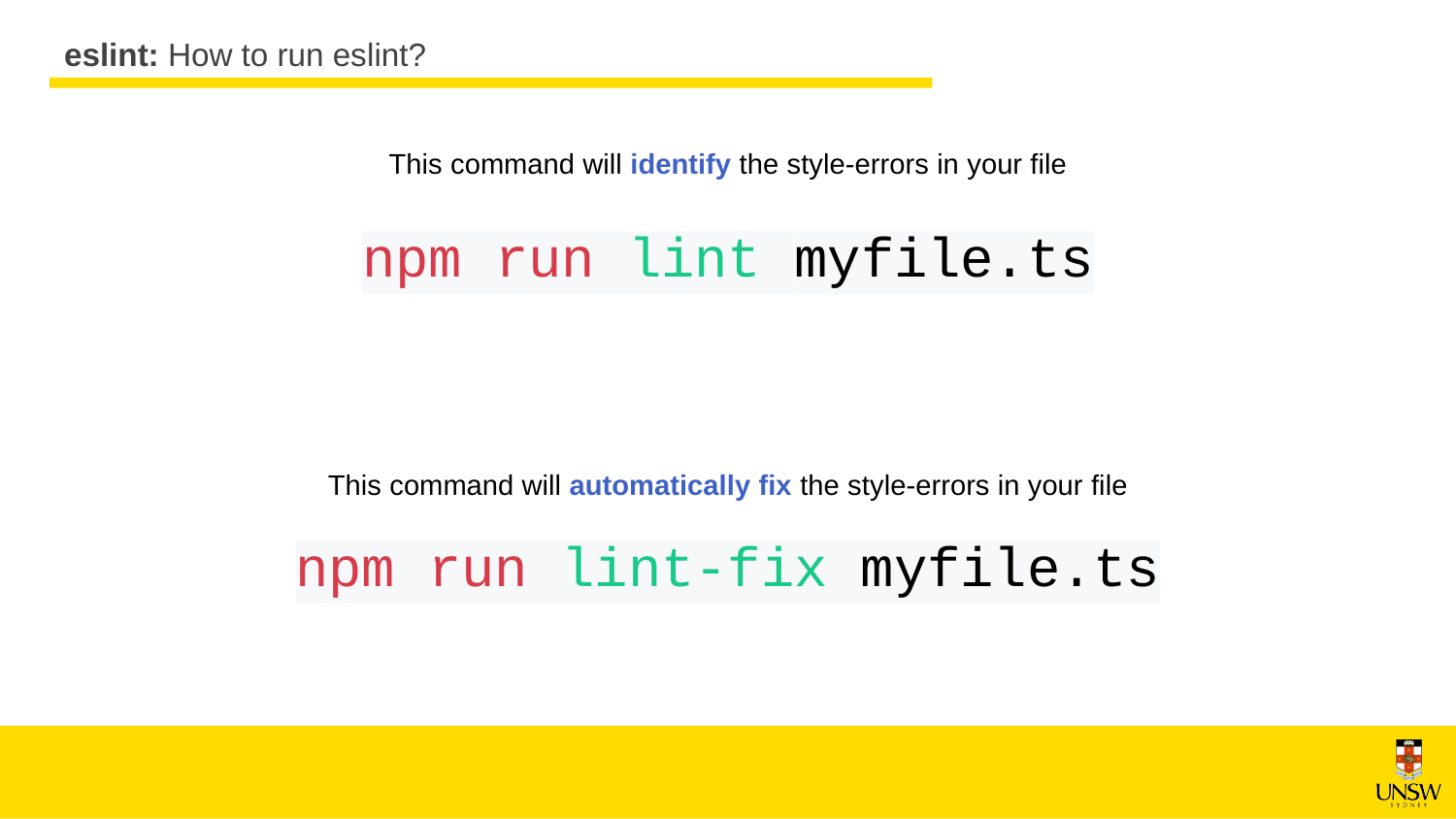

eslint: How to run eslint?

This command will identify the style-errors in your file
npm run lint myfile.ts
This command will automatically fix the style-errors in your file
npm run lint-fix myfile.ts